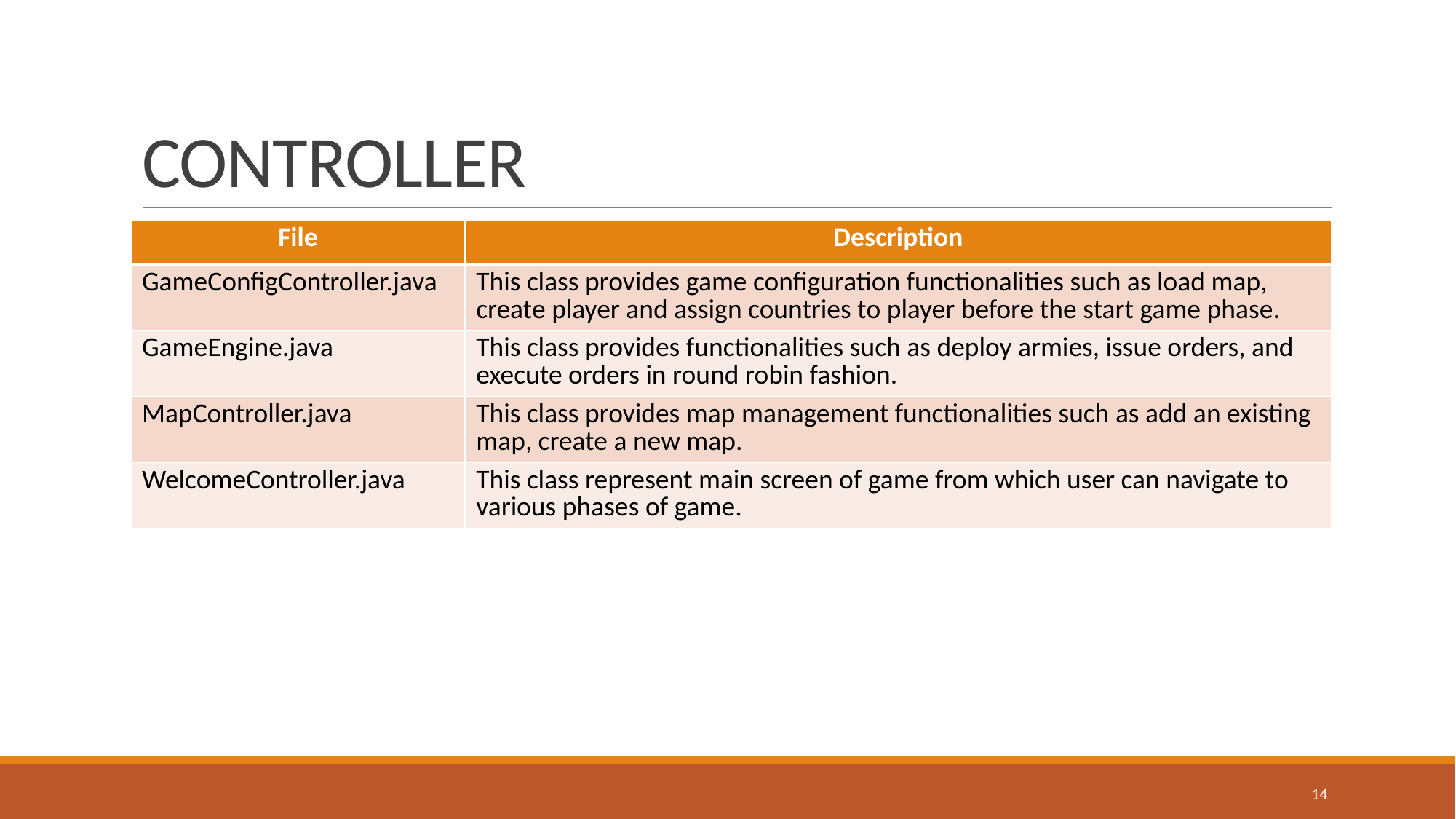

# CONTROLLER
| File | Description |
| --- | --- |
| GameConfigController.java | This class provides game configuration functionalities such as load map, create player and assign countries to player before the start game phase. |
| GameEngine.java | This class provides functionalities such as deploy armies, issue orders, and execute orders in round robin fashion. |
| MapController.java | This class provides map management functionalities such as add an existing map, create a new map. |
| WelcomeController.java | This class represent main screen of game from which user can navigate to various phases of game. |
14